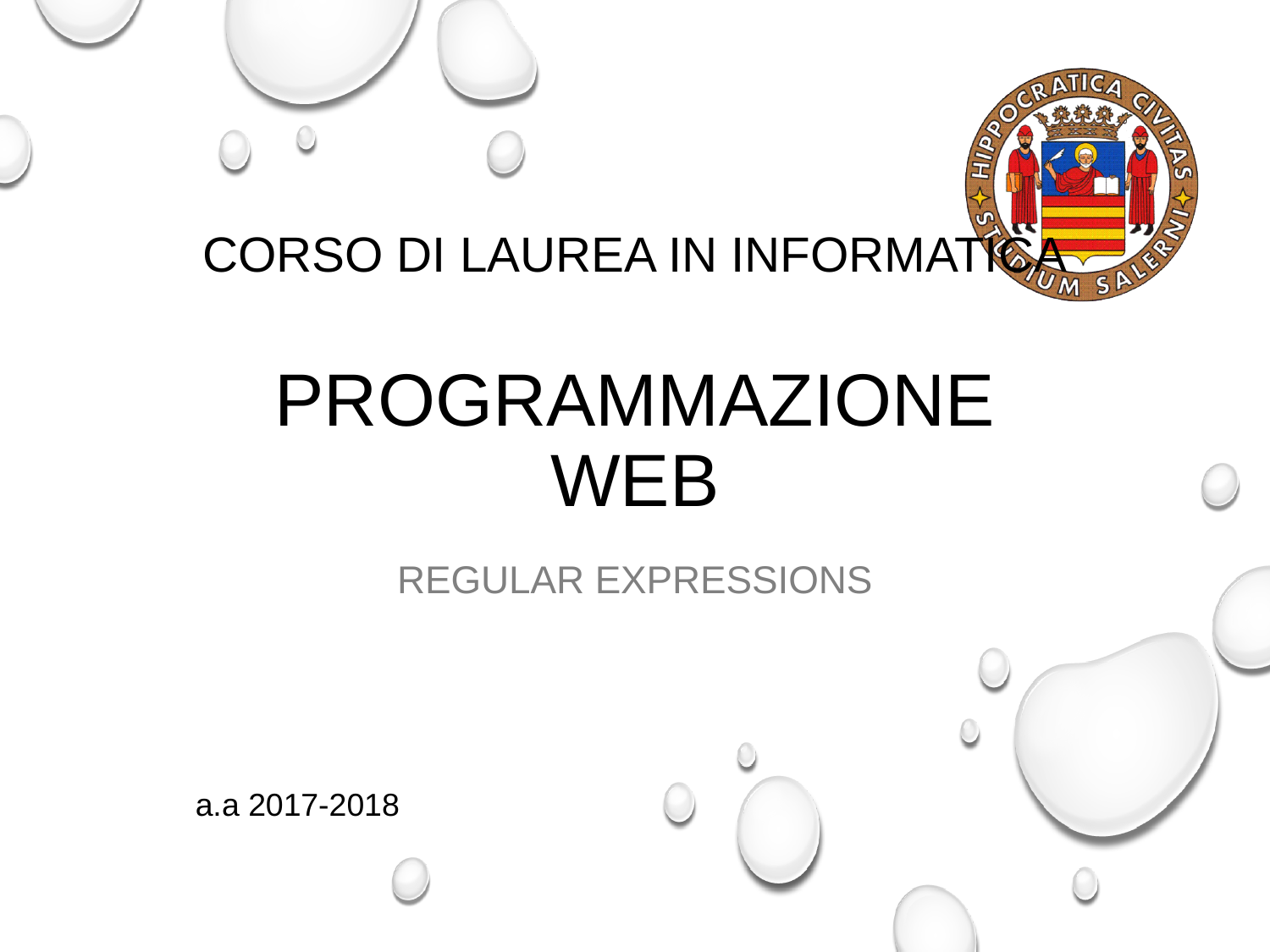

# Corso di laurea in Informatica Programmazione WEB
Regular expressions
a.a 2017-2018